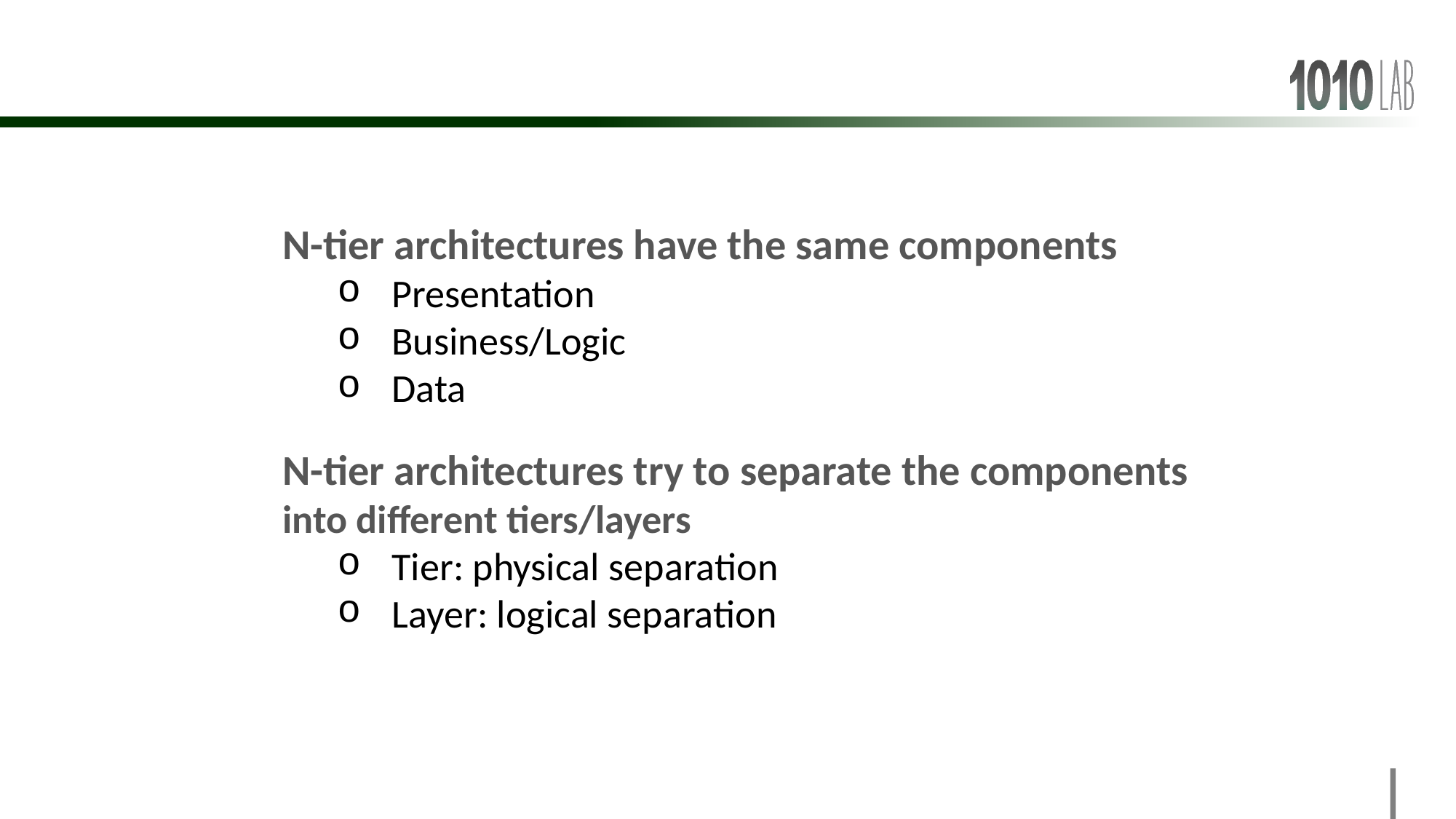

N-tier architectures have the same components
Presentation
Business/Logic
Data

N-tier architectures try to separate the components into different tiers/layers
Tier: physical separation
Layer: logical separation